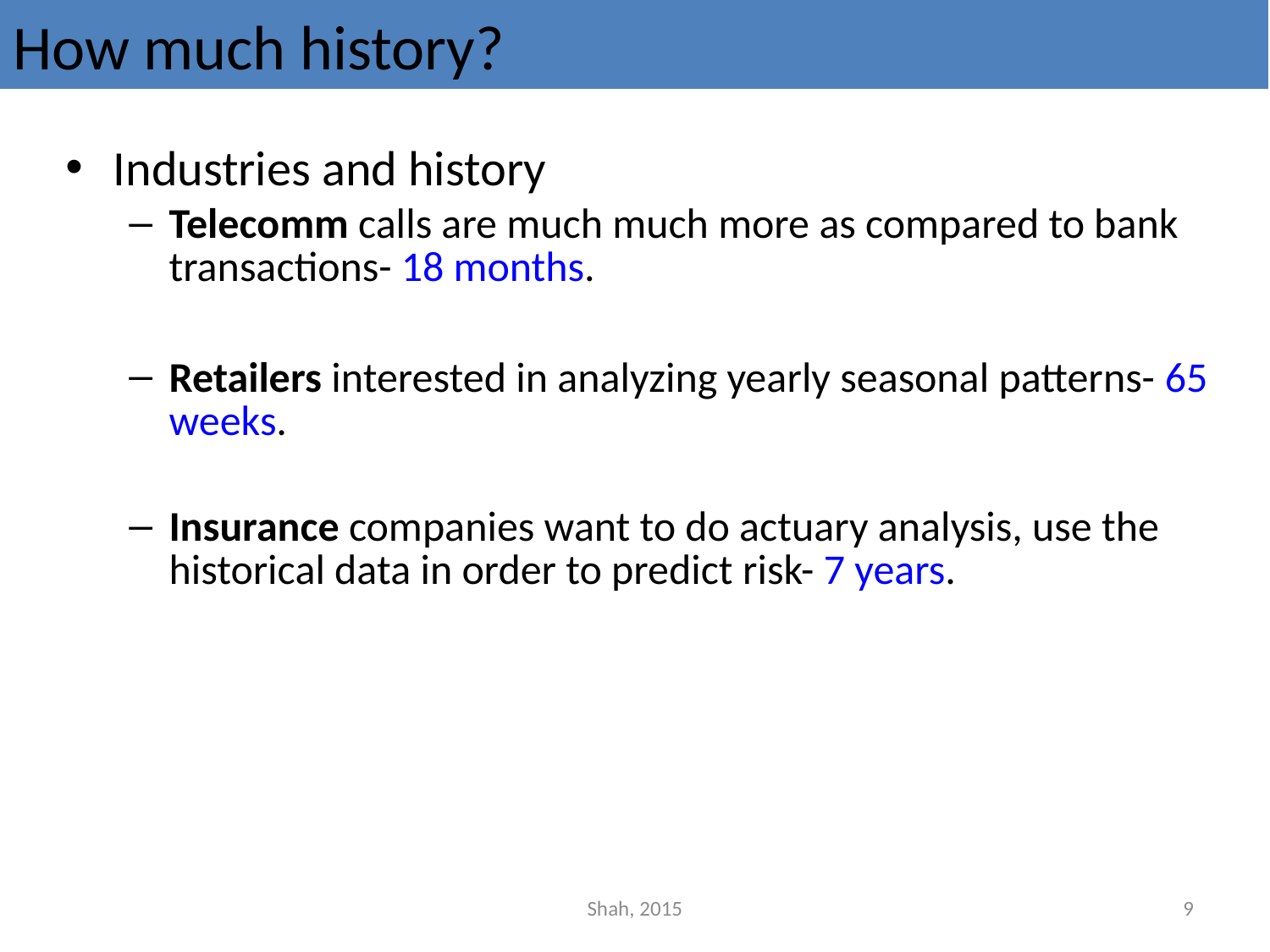

# How much history?

Industries and history
Telecomm calls are much much more as compared to bank transactions- 18 months.

Retailers interested in analyzing yearly seasonal patterns- 65 weeks.

Insurance companies want to do actuary analysis, use the historical data in order to predict risk- 7 years.
Shah, 2015
9